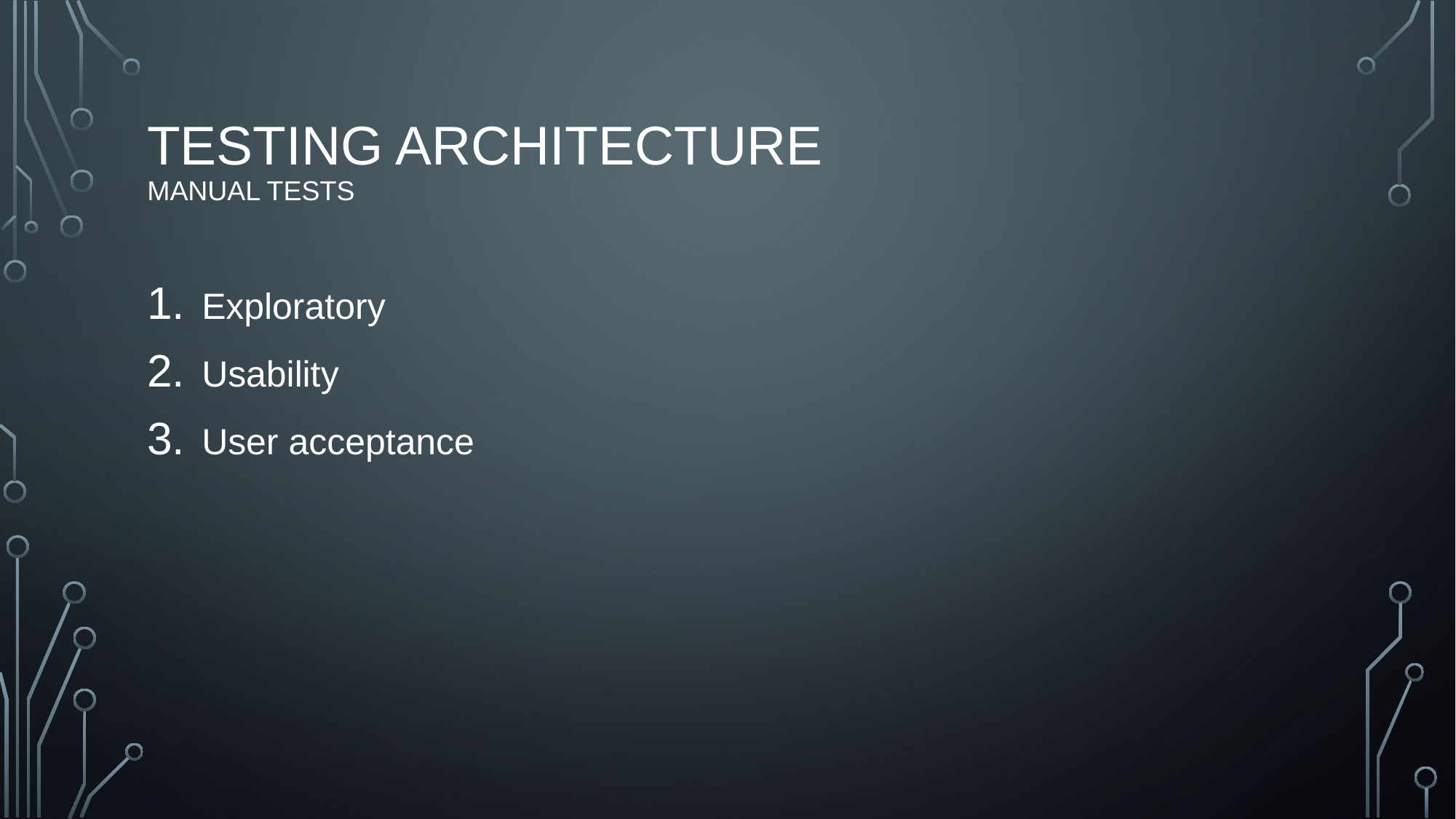

# Testing architecture Manual tests
Exploratory
Usability
User acceptance